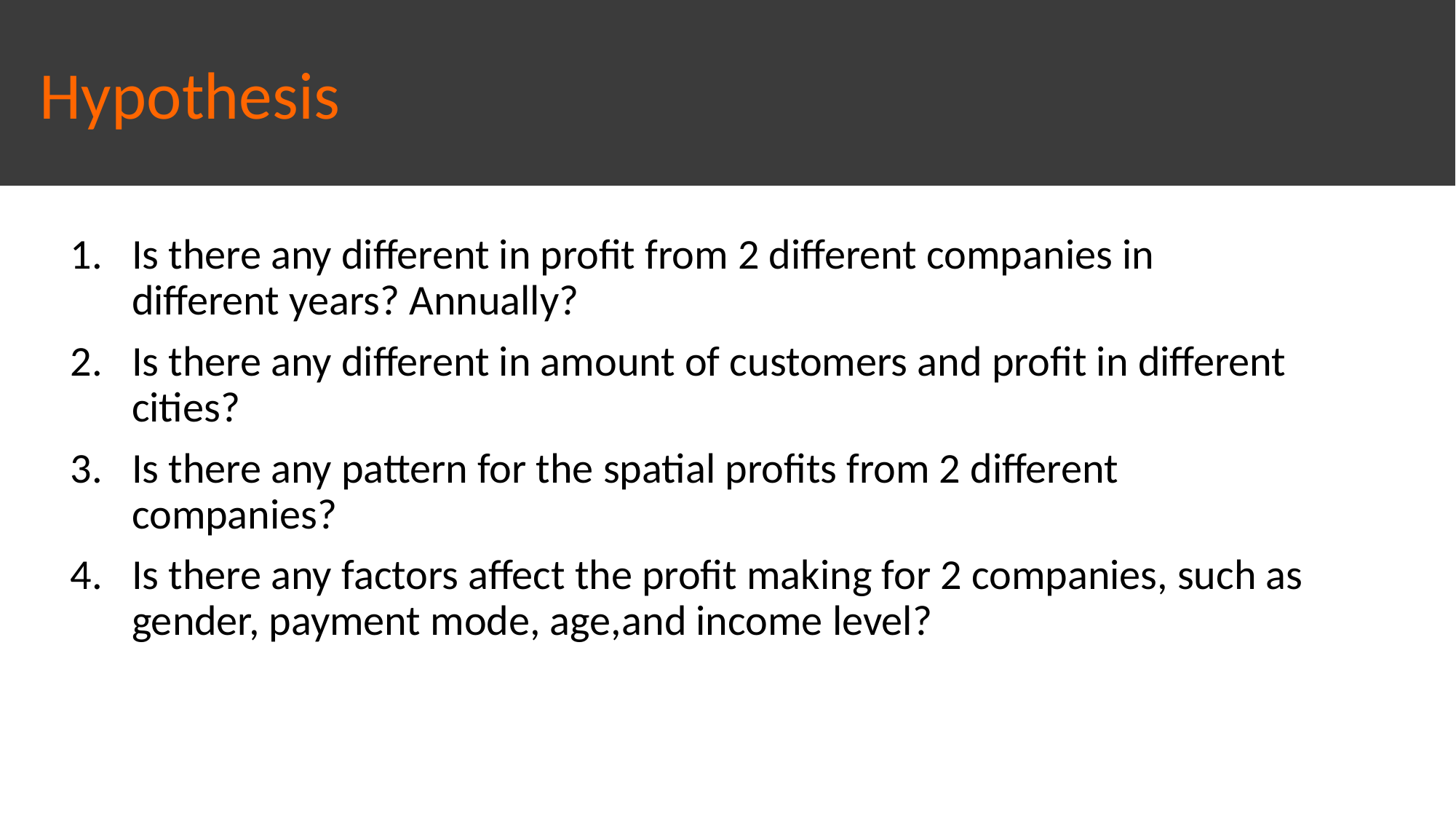

# Hypothesis
Is there any different in profit from 2 different companies in different years? Annually?
Is there any different in amount of customers and profit in different cities?
Is there any pattern for the spatial profits from 2 different companies?
Is there any factors affect the profit making for 2 companies, such as gender, payment mode, age,and income level?